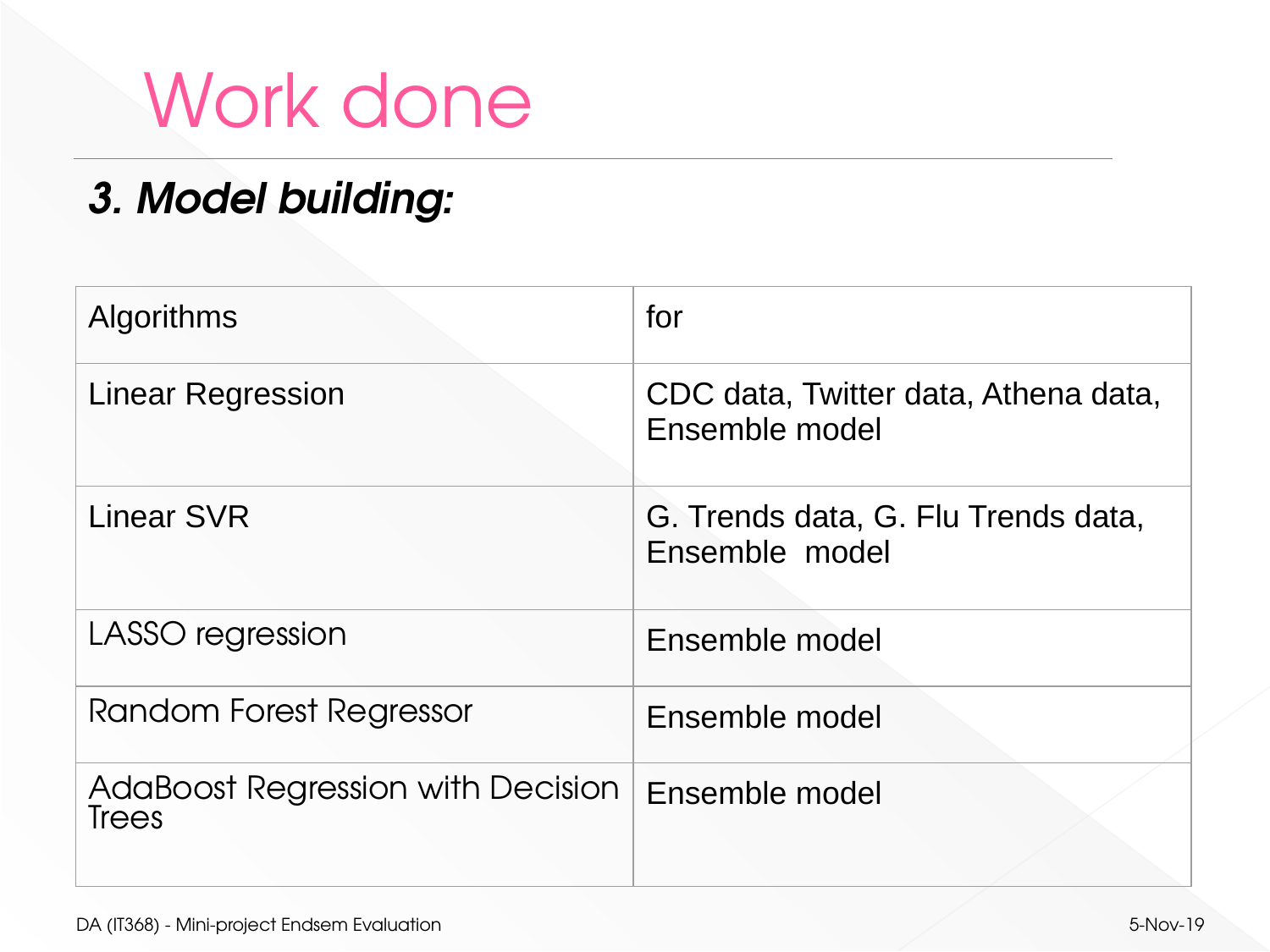

# Work done
3. Model building:

| Algorithms | for |
| --- | --- |
| Linear Regression | CDC data, Twitter data, Athena data, Ensemble model |
| Linear SVR | G. Trends data, G. Flu Trends data, Ensemble model |
| LASSO regression | Ensemble model |
| Random Forest Regressor | Ensemble model |
| AdaBoost Regression with Decision Trees | Ensemble model |

5-Nov-19
DA (IT368) - Mini-project Endsem Evaluation